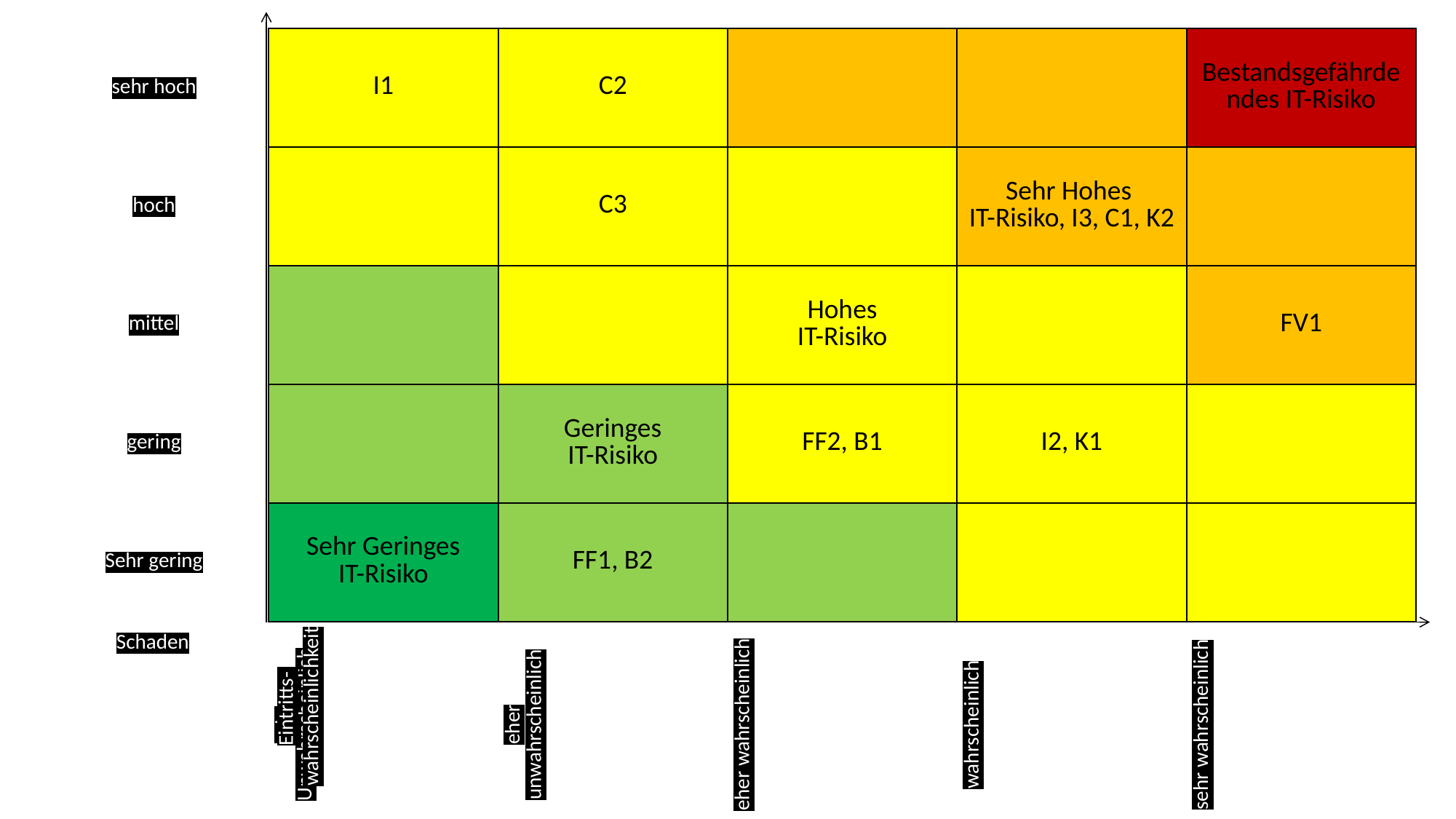

| sehr hoch | I1 | C2 |  |  | Bestandsgefährdendes IT-Risiko |
| --- | --- | --- | --- | --- | --- |
| hoch |  | C3 |  | Sehr Hohes IT-Risiko, I3, C1, K2 |  |
| mittel |  |  | Hohes IT-Risiko |  | FV1 |
| gering |  | Geringes IT-Risiko | FF2, B1 | I2, K1 |  |
| Sehr gering | Sehr Geringes IT-Risiko | FF1, B2 |  |  |  |
|  | sehr Unwahrscheinlich | eher unwahrscheinlich | eher wahrscheinlich | wahrscheinlich | sehr wahrscheinlich |
Schaden
Eintritts-
wahrscheinlichkeit